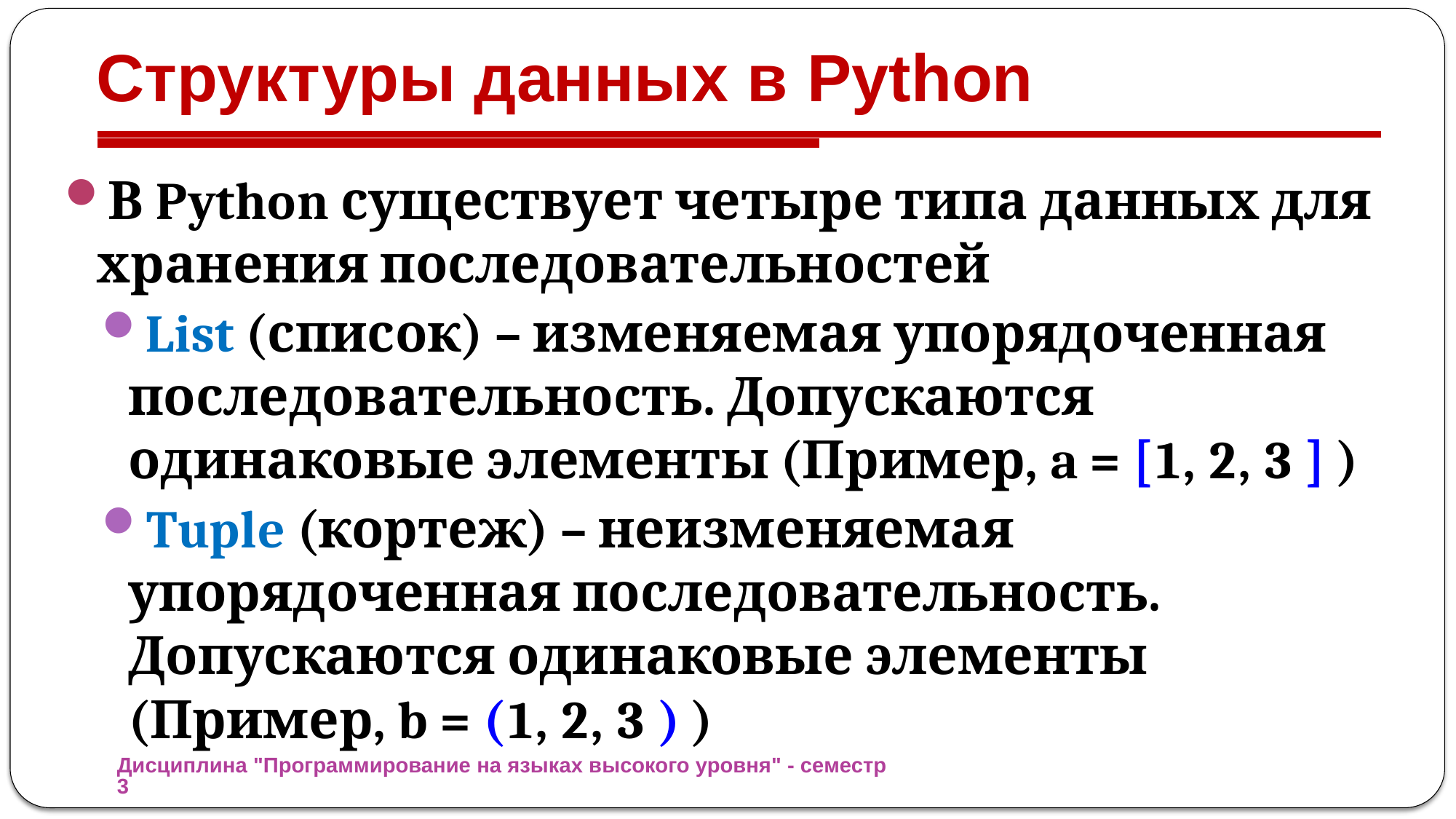

# Структуры данных в Python
В Python существует четыре типа данных для хранения последовательностей
List (список) – изменяемая упорядоченная последовательность. Допускаются одинаковые элементы (Пример, a = [1, 2, 3 ] )
Tuple (кортеж) – неизменяемая упорядоченная последовательность. Допускаются одинаковые элементы  (Пример, b = (1, 2, 3 ) )
Дисциплина "Программирование на языках высокого уровня" - семестр 3